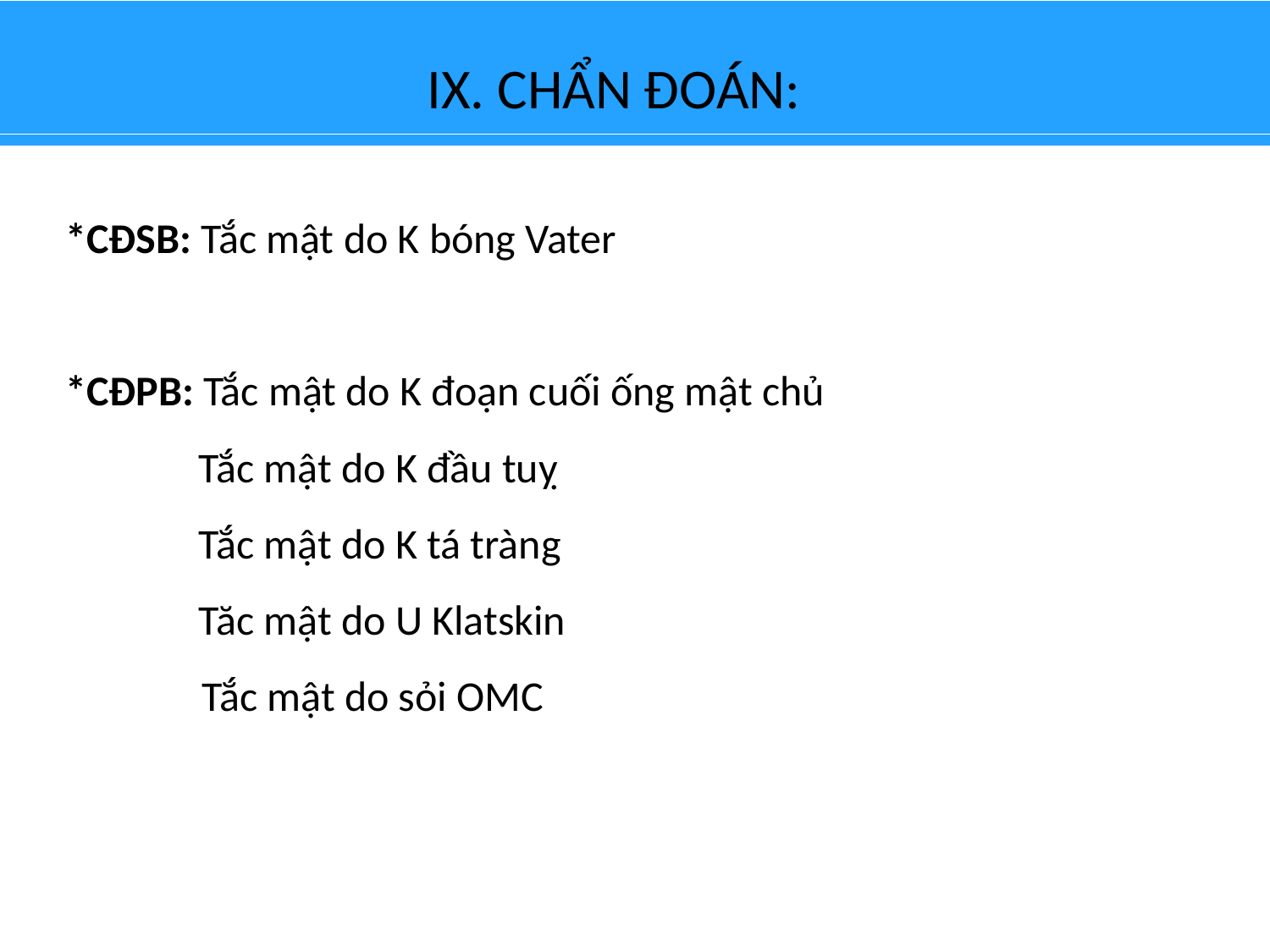

# IX. CHẨN ĐOÁN:
*CĐSB: Tắc mật do K bóng Vater

*CĐPB: Tắc mật do K đoạn cuối ống mật chủ
              Tắc mật do K đầu tuỵ
              Tắc mật do K tá tràng
              Tăc mật do U Klatskin
	 Tắc mật do sỏi OMC